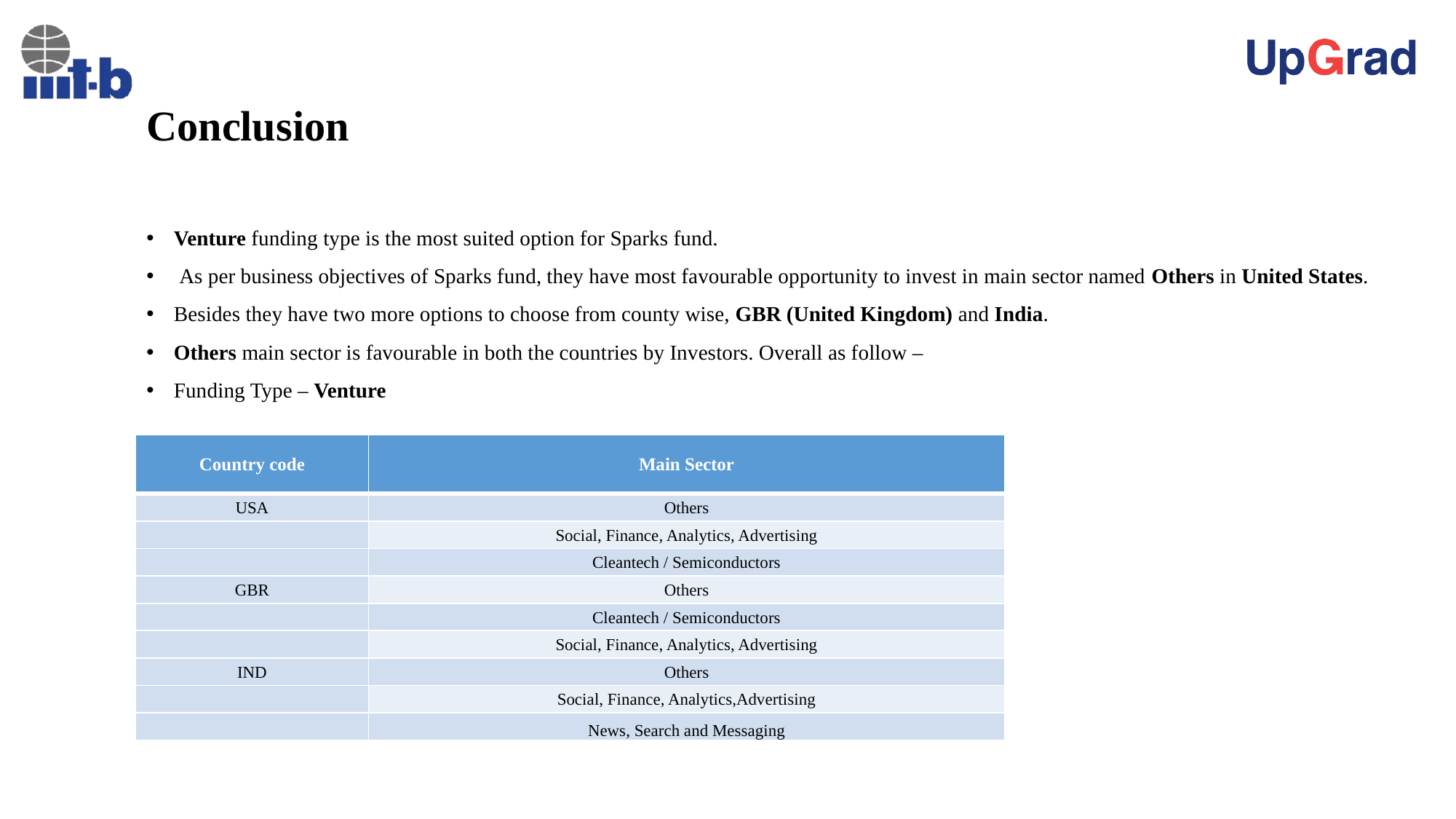

# Conclusion
Venture funding type is the most suited option for Sparks fund.
 As per business objectives of Sparks fund, they have most favourable opportunity to invest in main sector named Others in United States.
Besides they have two more options to choose from county wise, GBR (United Kingdom) and India.
Others main sector is favourable in both the countries by Investors. Overall as follow –
Funding Type – Venture

| Country code | Main Sector |
| --- | --- |
| USA | Others |
|  | Social, Finance, Analytics, Advertising |
|  | Cleantech / Semiconductors |
| GBR | Others |
|  | Cleantech / Semiconductors |
|  | Social, Finance, Analytics, Advertising |
| IND | Others |
|  | Social, Finance, Analytics,Advertising |
|  | News, Search and Messaging |